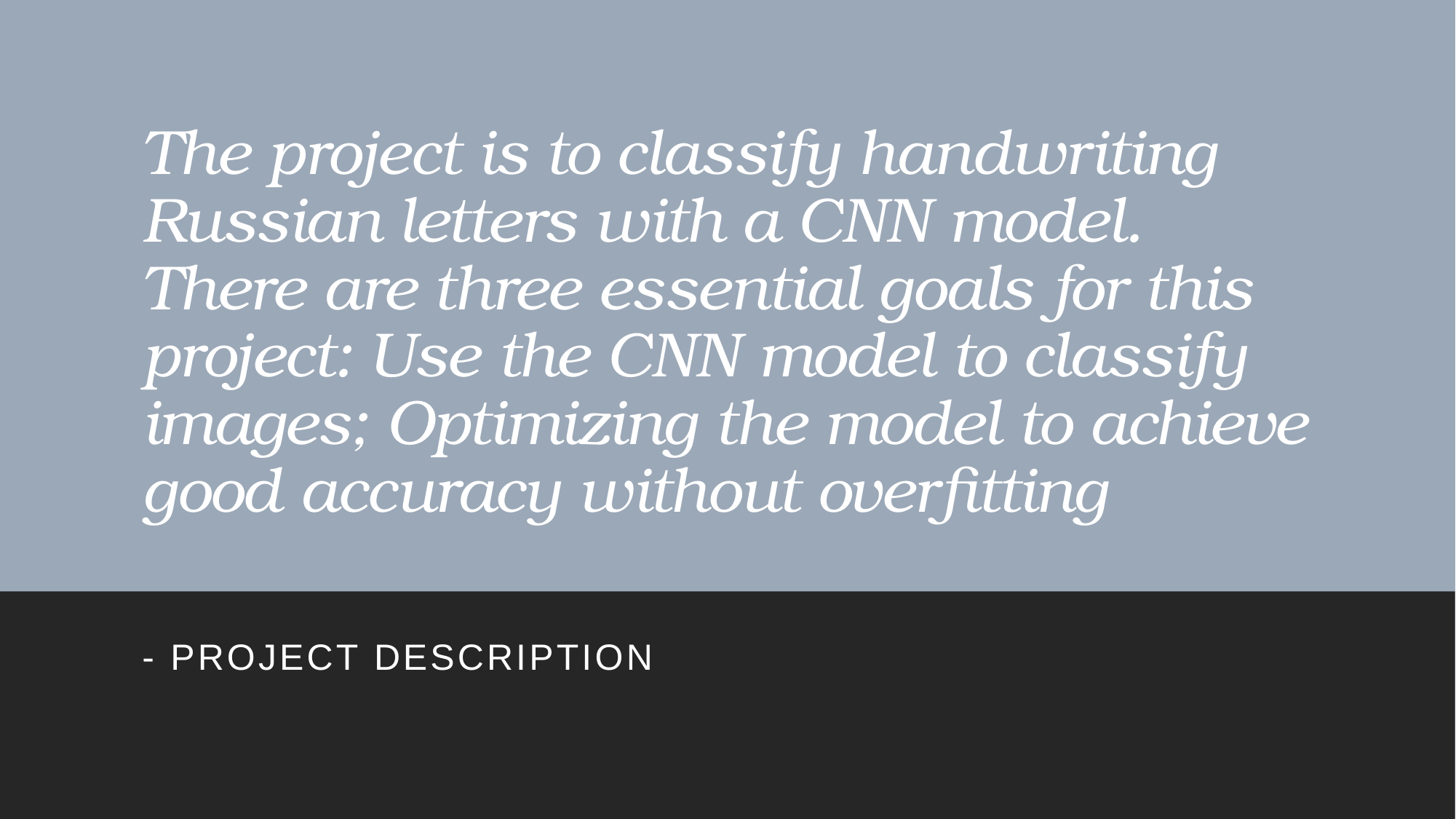

# The project is to classify handwriting Russian letters with a CNN model. There are three essential goals for this project: Use the CNN model to classify images; Optimizing the model to achieve good accuracy without overfitting

- Project description